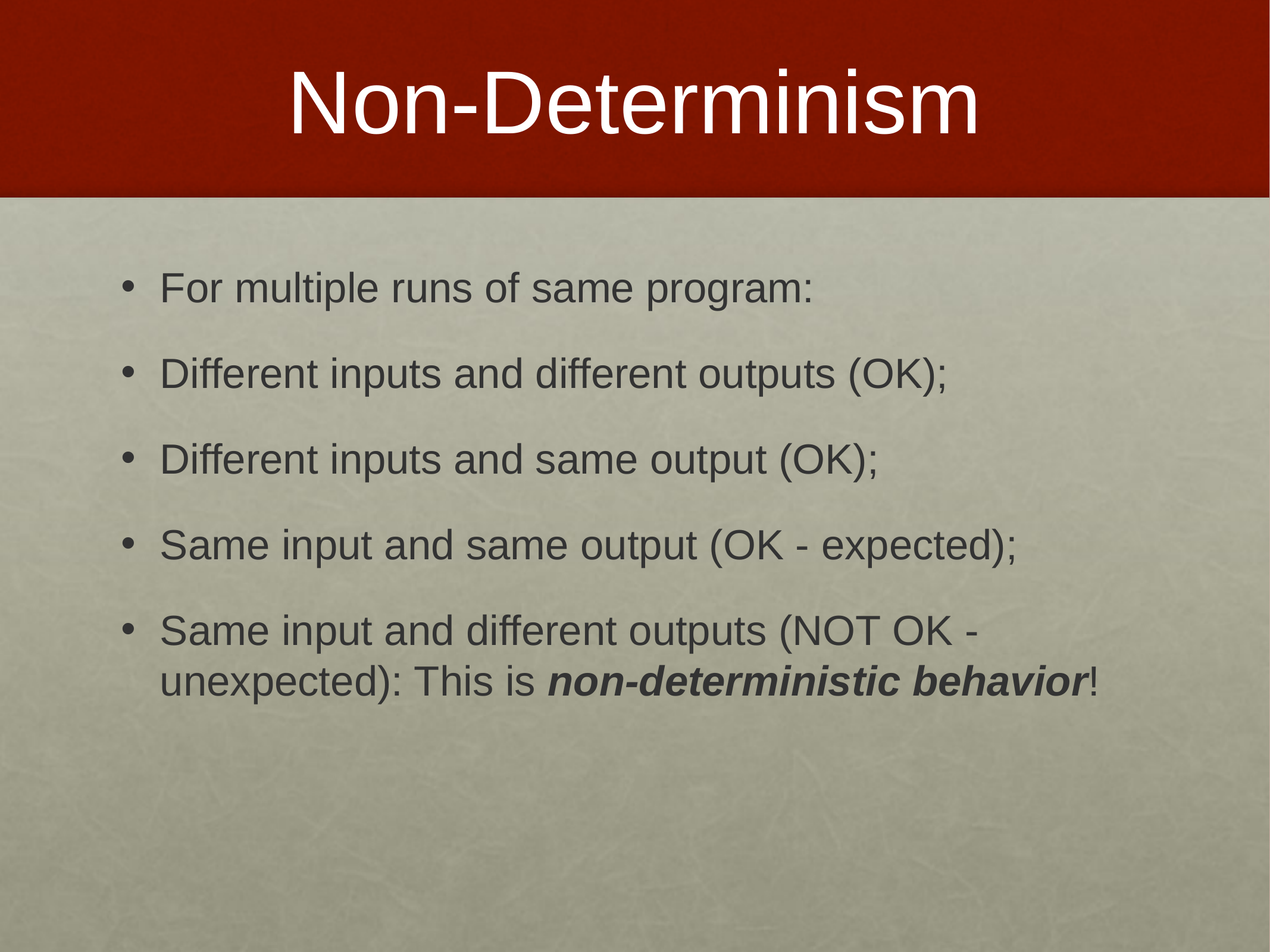

# Non-Determinism
For multiple runs of same program:
Different inputs and different outputs (OK);
Different inputs and same output (OK);
Same input and same output (OK - expected);
Same input and different outputs (NOT OK - unexpected): This is non-deterministic behavior!